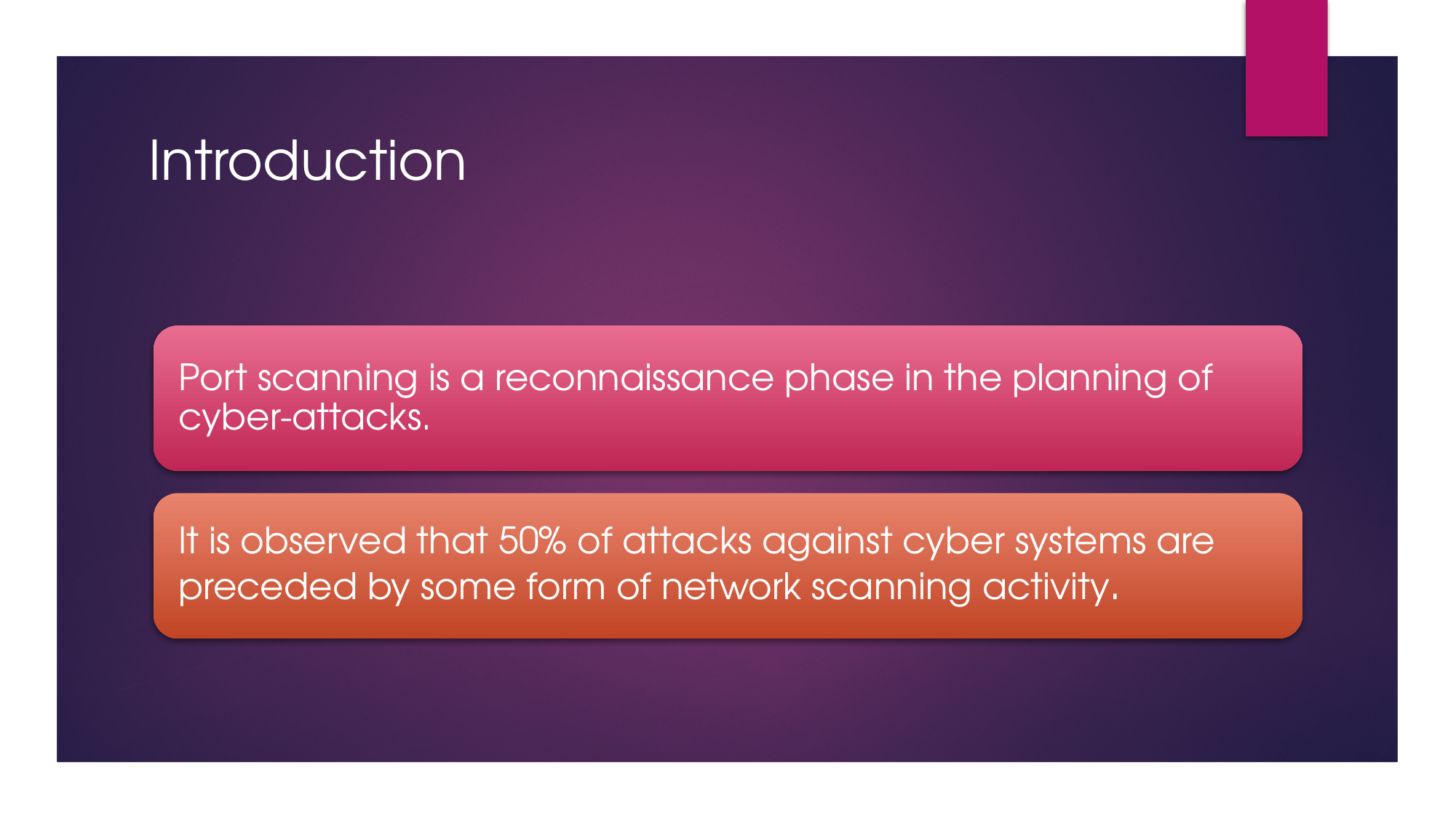

# Introduction
Port scanning is a reconnaissance phase in the planning of cyber-attacks.
It is observed that 50% of attacks against cyber systems are preceded by some form of network scanning activity.